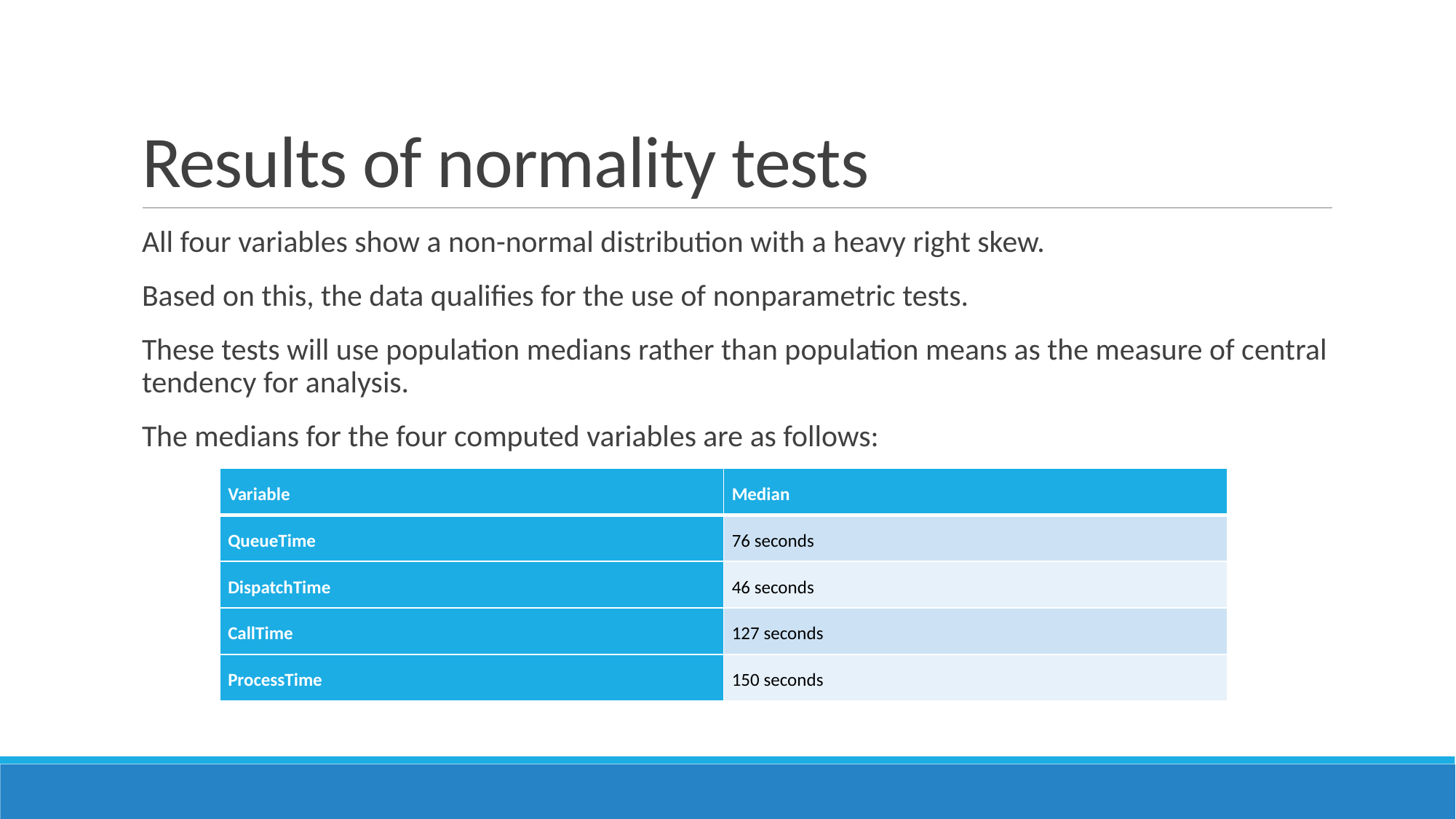

# Results of normality tests
All four variables show a non-normal distribution with a heavy right skew.
Based on this, the data qualifies for the use of nonparametric tests.
These tests will use population medians rather than population means as the measure of central tendency for analysis.
The medians for the four computed variables are as follows:

| Variable | Median |
| --- | --- |
| QueueTime | 76 seconds |
| DispatchTime | 46 seconds |
| CallTime | 127 seconds |
| ProcessTime | 150 seconds |